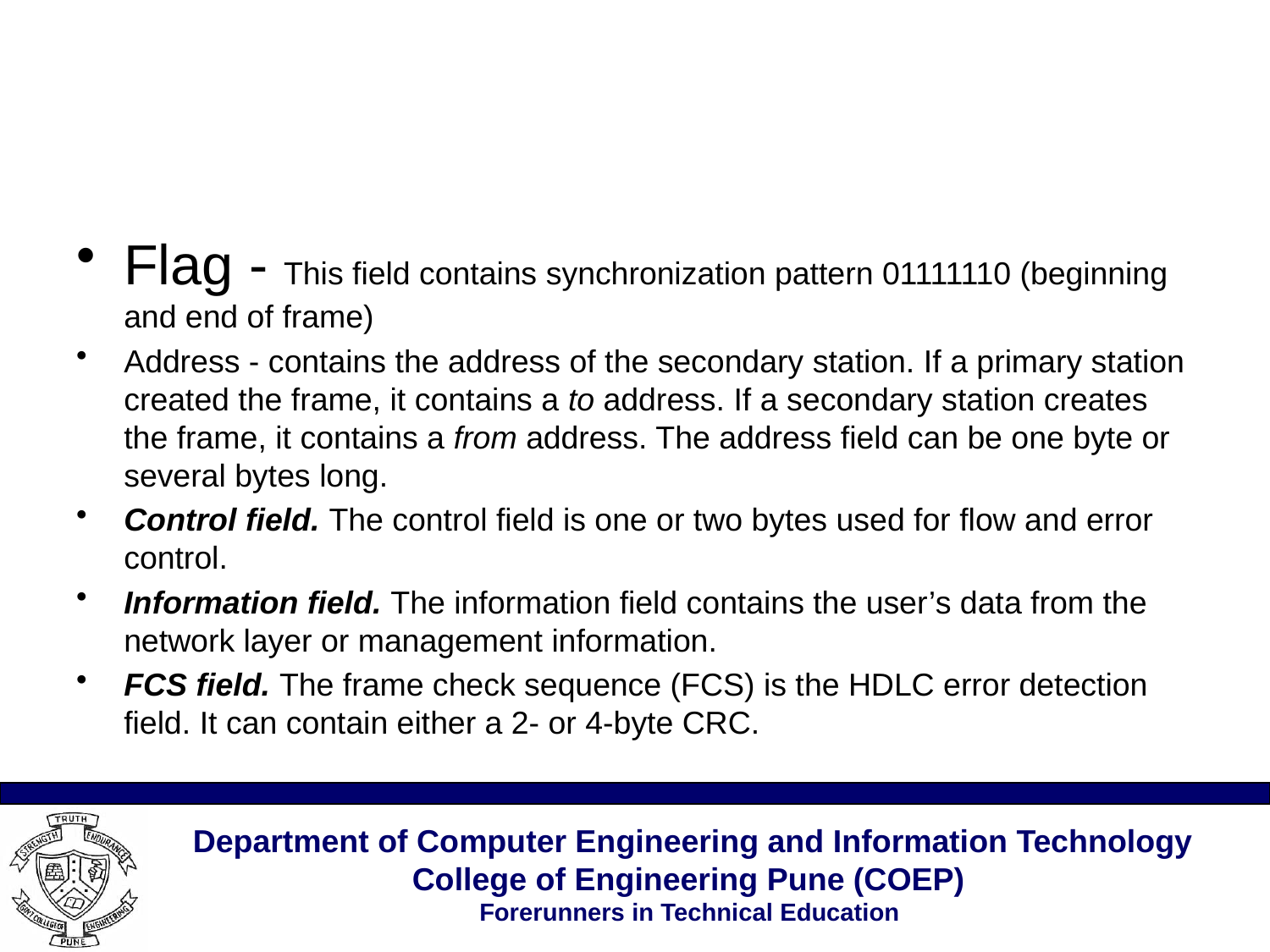

#
Flag - This field contains synchronization pattern 01111110 (beginning and end of frame)
Address - contains the address of the secondary station. If a primary station created the frame, it contains a to address. If a secondary station creates the frame, it contains a from address. The address field can be one byte or several bytes long.
Control field. The control field is one or two bytes used for flow and error control.
Information field. The information field contains the user’s data from the network layer or management information.
FCS field. The frame check sequence (FCS) is the HDLC error detection field. It can contain either a 2- or 4-byte CRC.